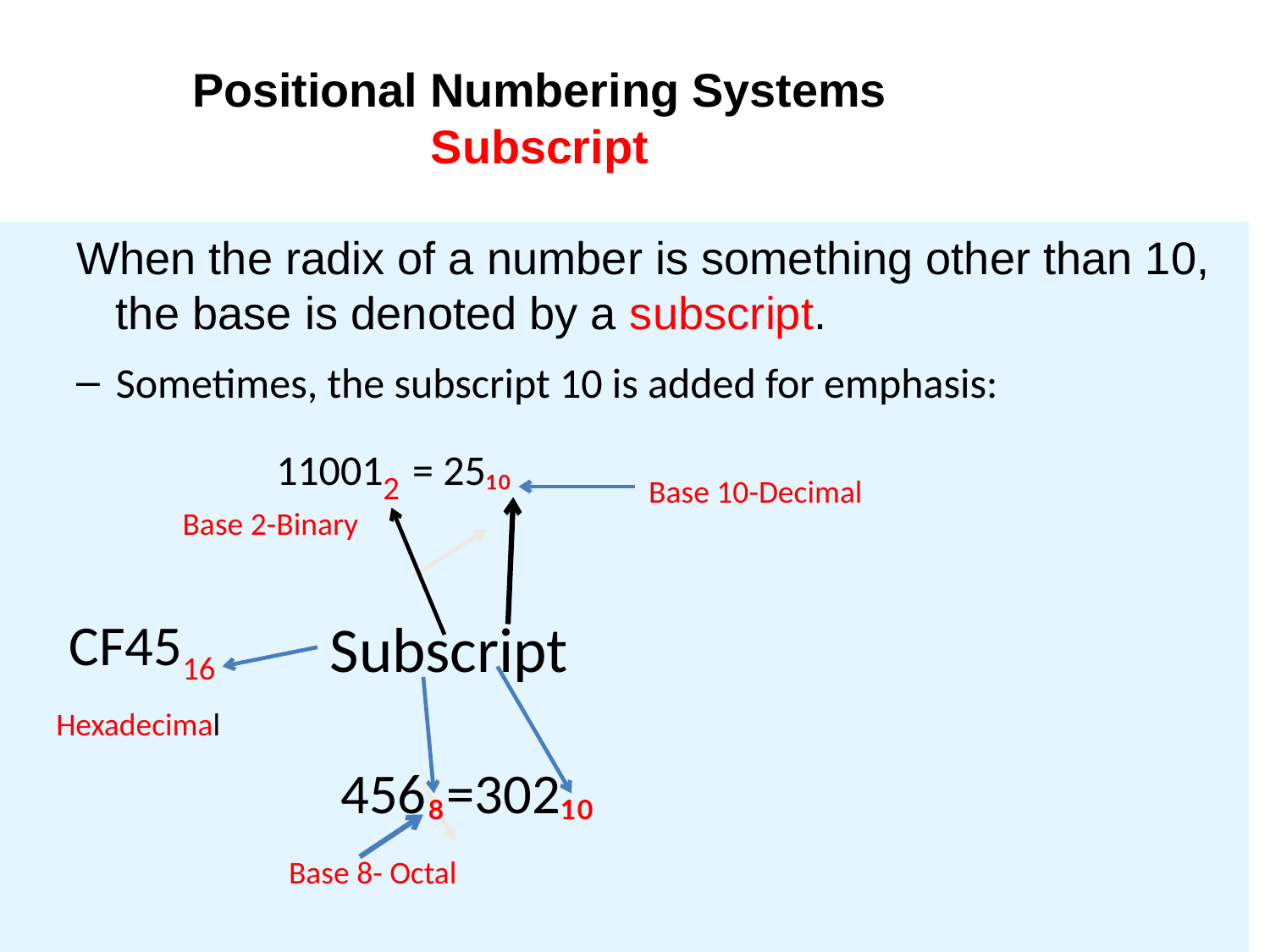

# Positional Numbering Systems Subscript
When the radix of a number is something other than 10, the base is denoted by a subscript.
Sometimes, the subscript 10 is added for emphasis:
                     110012 = 25₁₀
Base 10-Decimal
Base 2-Binary
CF4516
Subscript
Hexadecimal
456₈=302₁₀
Base 8- Octal
7